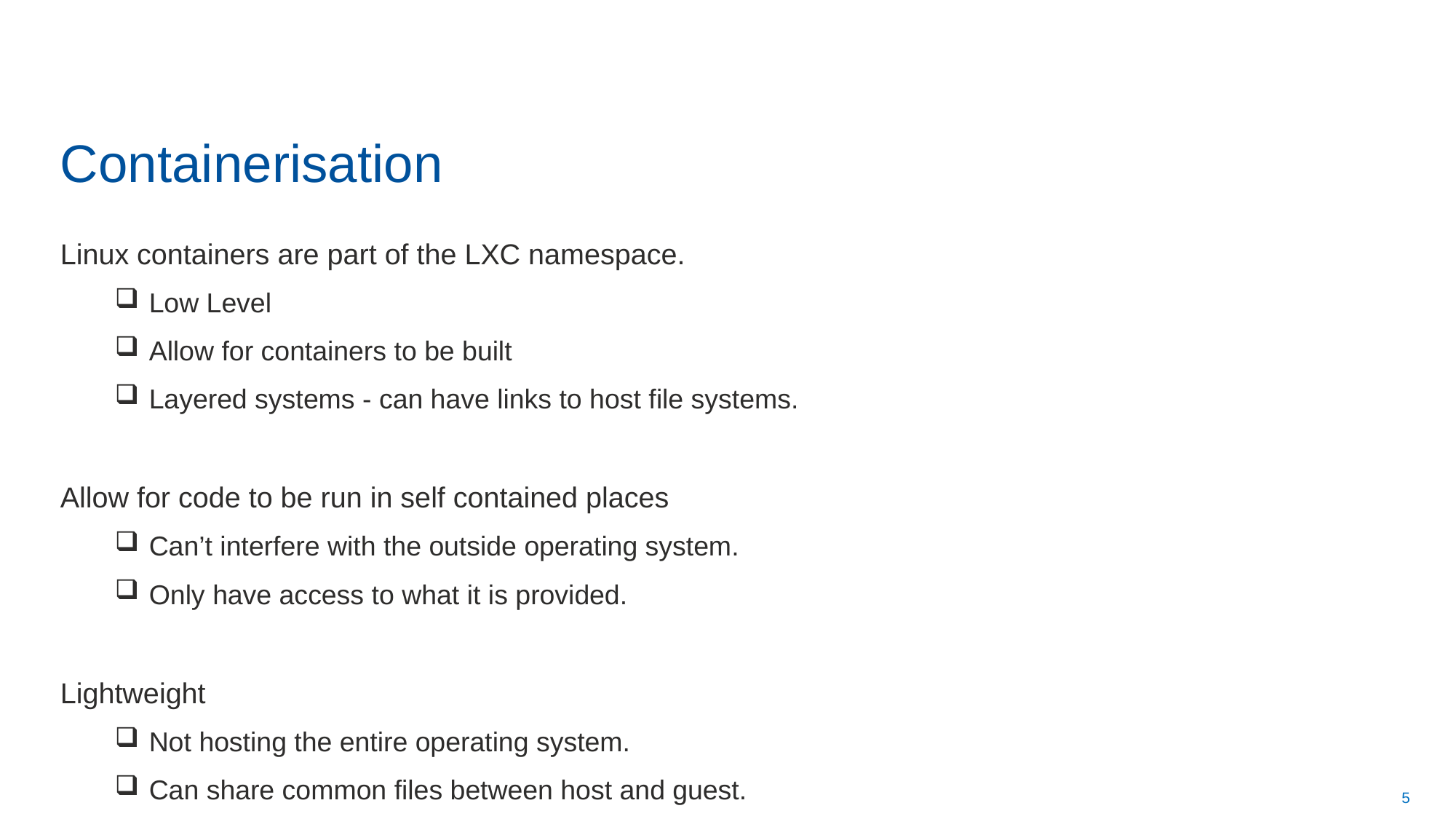

# Containerisation
Linux containers are part of the LXC namespace.
Low Level
Allow for containers to be built
Layered systems - can have links to host file systems.

Allow for code to be run in self contained places
Can’t interfere with the outside operating system.
Only have access to what it is provided.

Lightweight
Not hosting the entire operating system.
Can share common files between host and guest.